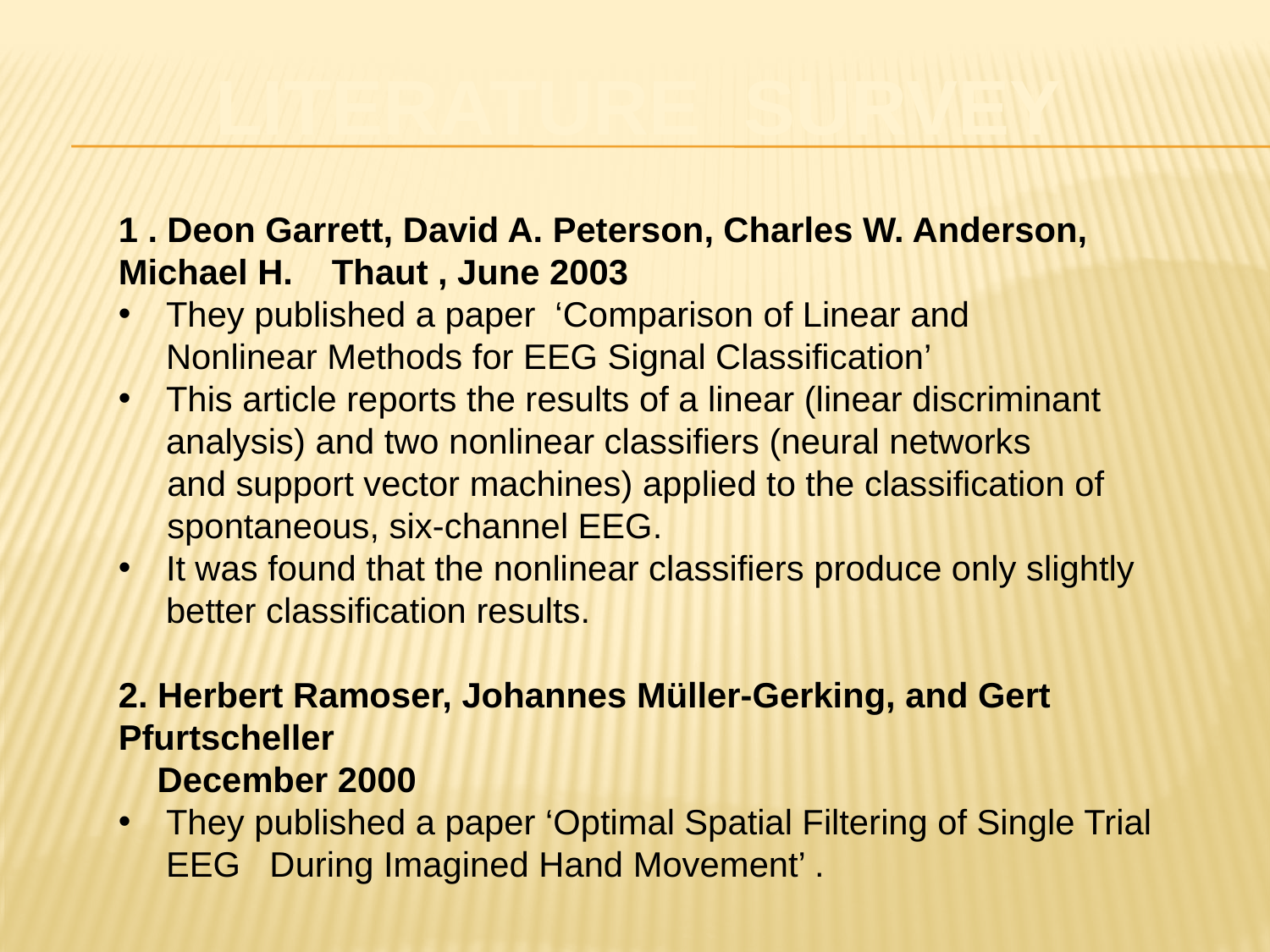

LITERATURE  SURVEY
1 . Deon Garrett, David A. Peterson, Charles W. Anderson, Michael H.    Thaut , June 2003
They published a paper  ‘Comparison of Linear and       Nonlinear Methods for EEG Signal Classification’
This article reports the results of a linear (linear discriminant  analysis) and two nonlinear classifiers (neural networks
     and support vector machines) applied to the classification of
     spontaneous, six-channel EEG.
It was found that the nonlinear classifiers produce only slightly better classification results.

2. Herbert Ramoser, Johannes Müller-Gerking, and Gert Pfurtscheller
    December 2000
They published a paper ‘Optimal Spatial Filtering of Single Trial EEG   During Imagined Hand Movement’ .